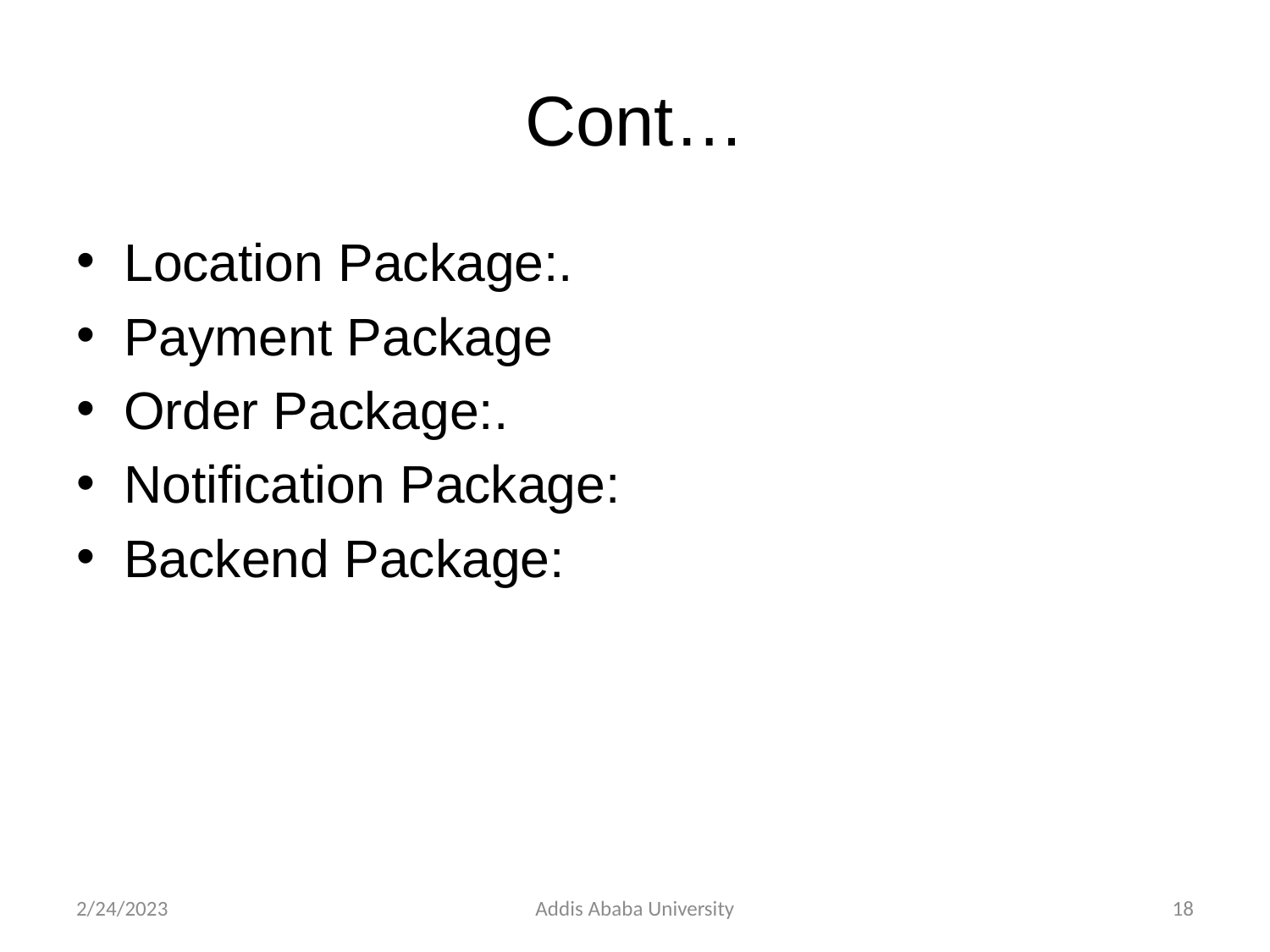

# Cont…
Location Package:.
Payment Package
Order Package:.
Notification Package:
Backend Package:

2/24/2023
Addis Ababa University
18